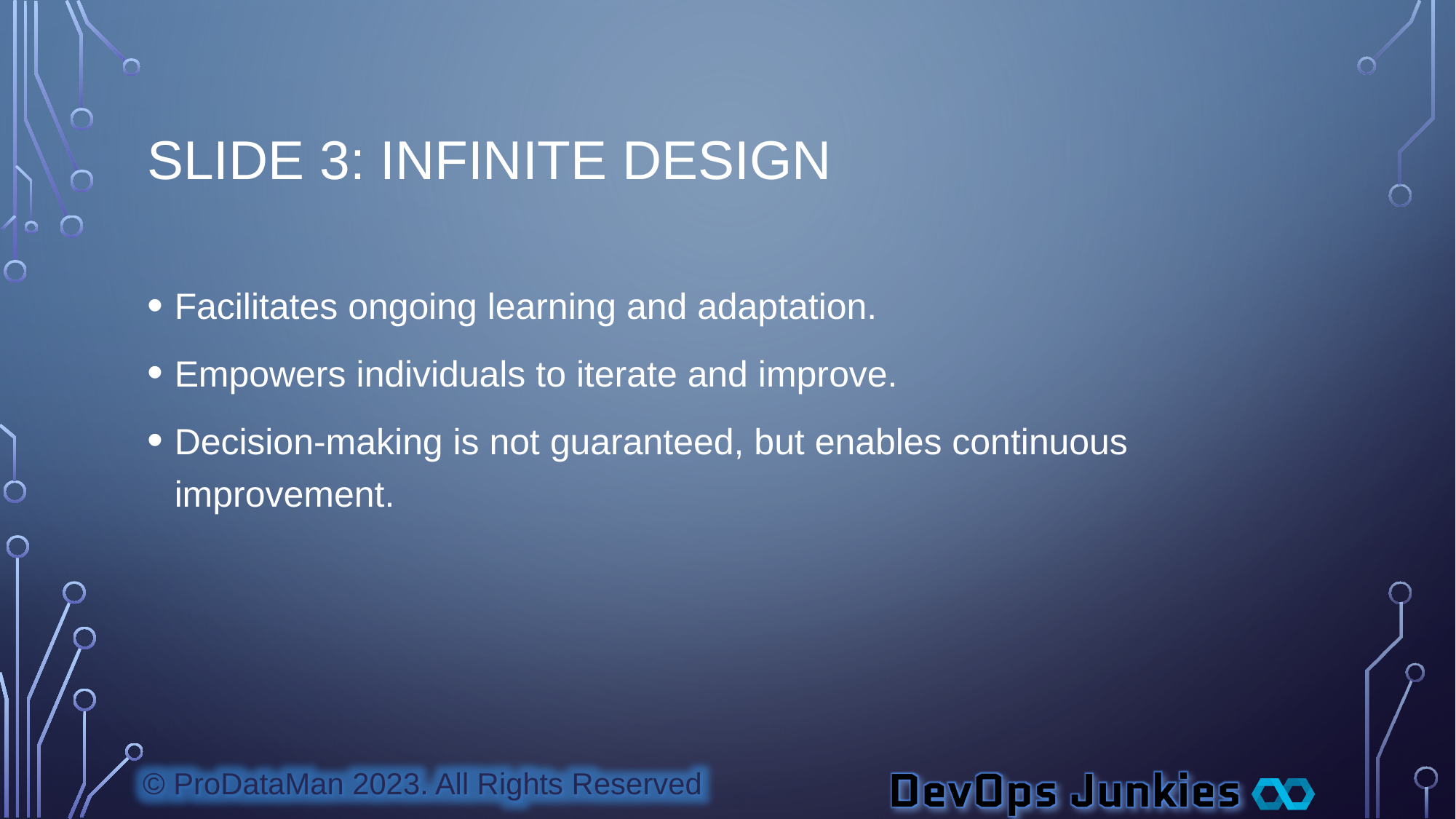

# Slide 3: Infinite Design
Facilitates ongoing learning and adaptation.
Empowers individuals to iterate and improve.
Decision-making is not guaranteed, but enables continuous improvement.